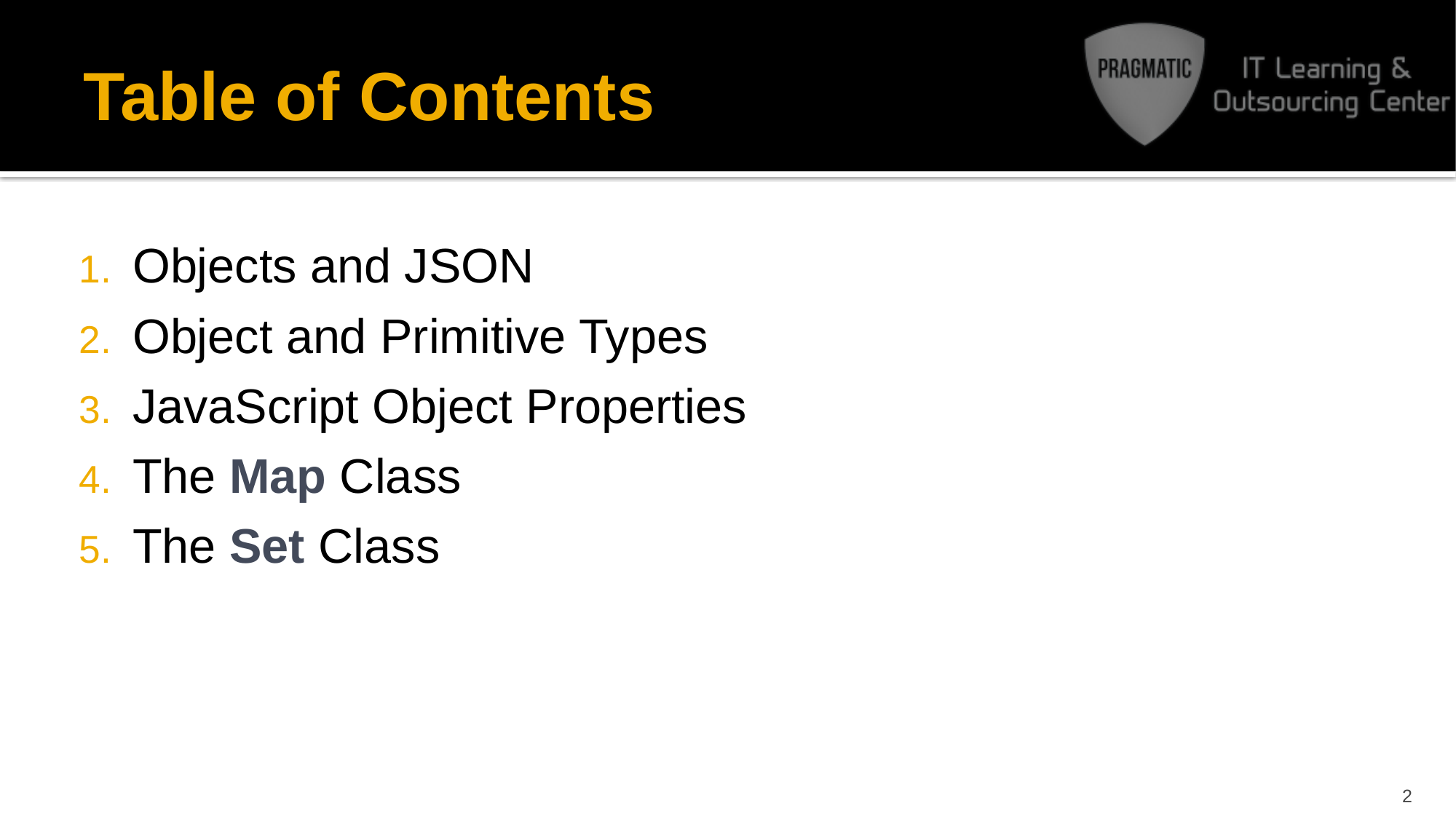

# Table of Contents
Objects and JSON
Object and Primitive Types
JavaScript Object Properties
The Map Class
The Set Class
2